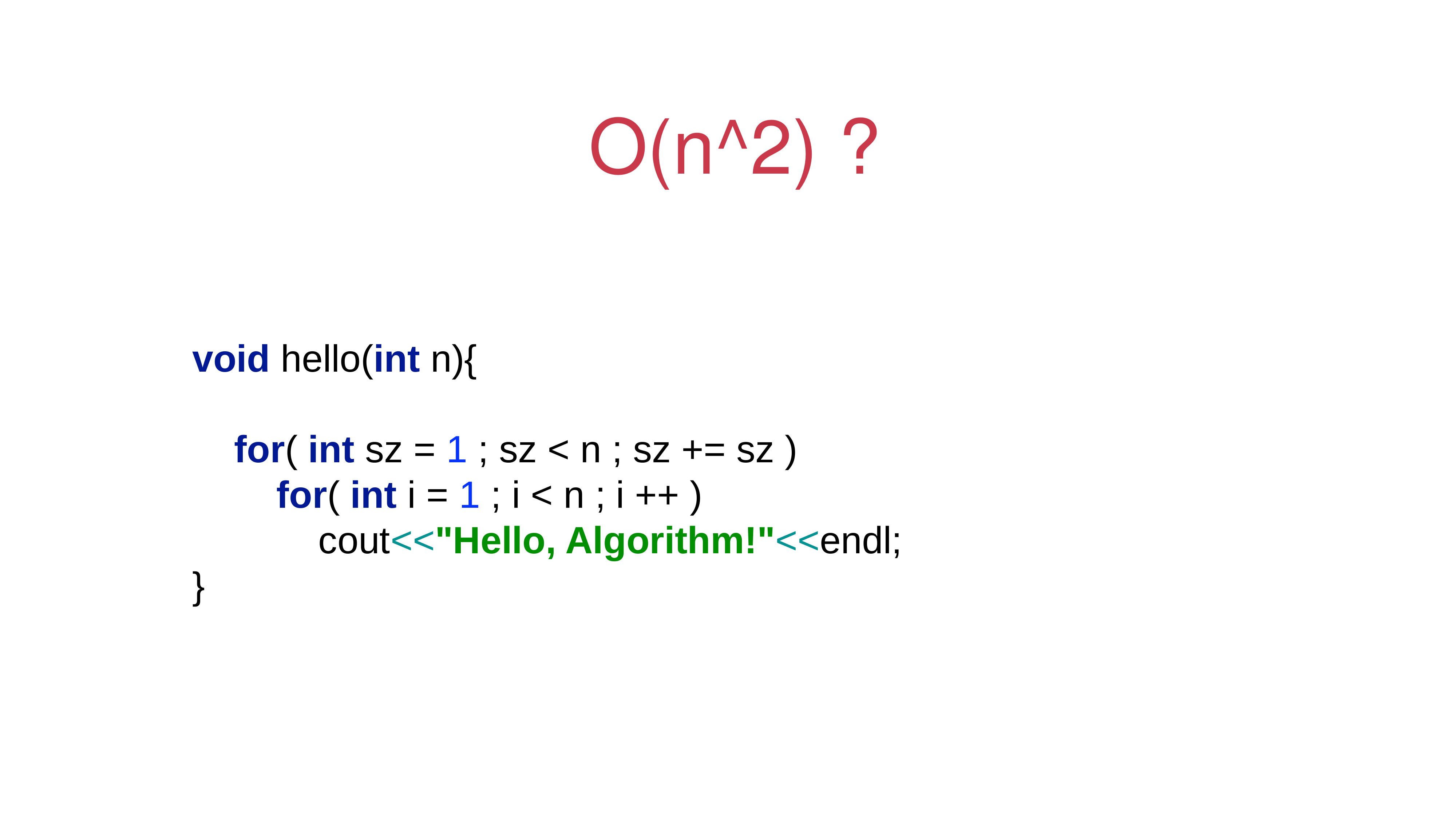

# O(n^2) ?
void hello(int n){
    for( int sz = 1 ; sz < n ; sz += sz )
        for( int i = 1 ; i < n ; i ++ )
            cout<<"Hello, Algorithm!"<<endl;
}